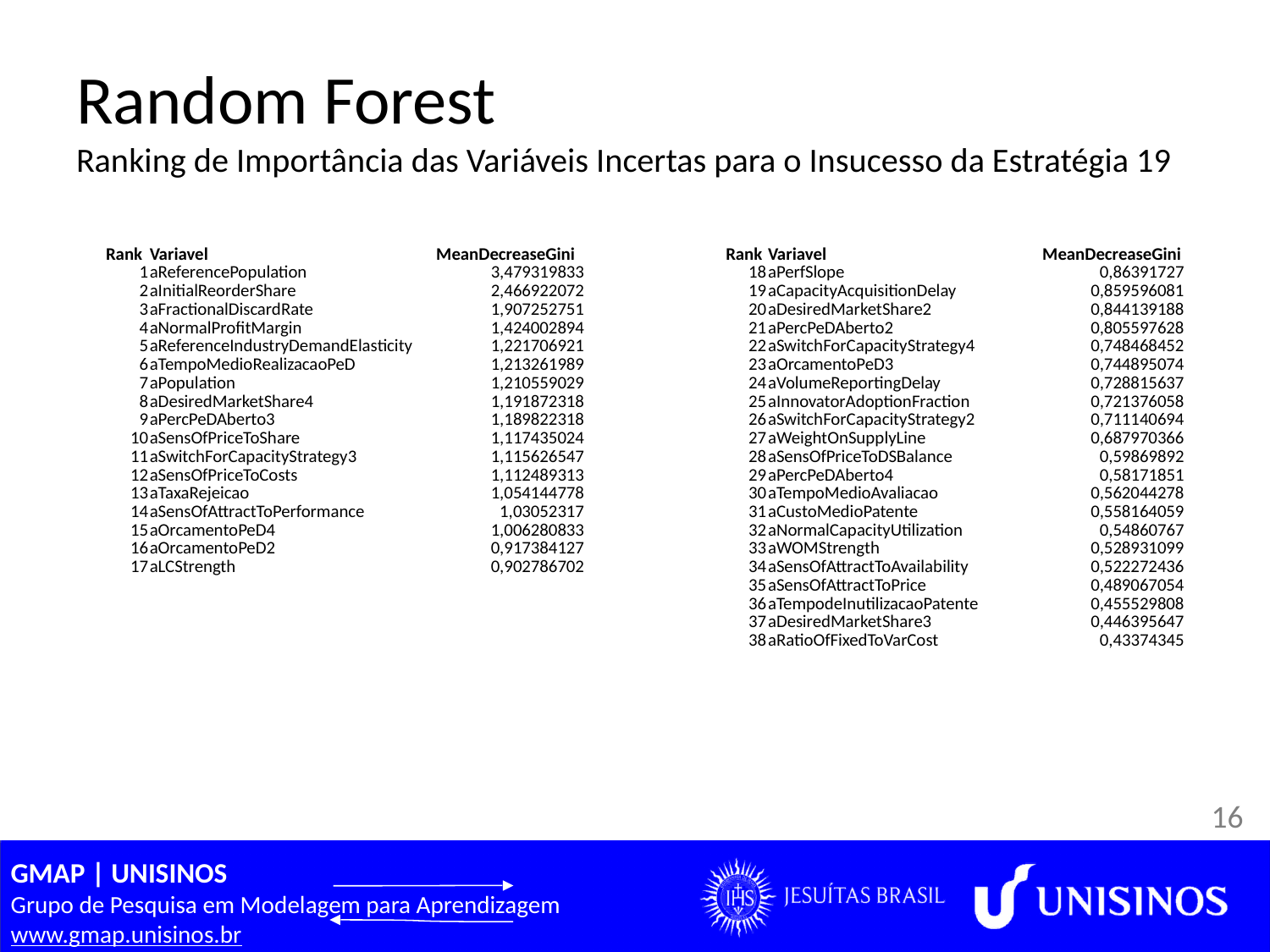

# Random Forest Ranking de Importância das Variáveis Incertas para o Insucesso da Estratégia 19
| Rank | Variavel | MeanDecreaseGini |
| --- | --- | --- |
| 1 | aReferencePopulation | 3,479319833 |
| 2 | aInitialReorderShare | 2,466922072 |
| 3 | aFractionalDiscardRate | 1,907252751 |
| 4 | aNormalProfitMargin | 1,424002894 |
| 5 | aReferenceIndustryDemandElasticity | 1,221706921 |
| 6 | aTempoMedioRealizacaoPeD | 1,213261989 |
| 7 | aPopulation | 1,210559029 |
| 8 | aDesiredMarketShare4 | 1,191872318 |
| 9 | aPercPeDAberto3 | 1,189822318 |
| 10 | aSensOfPriceToShare | 1,117435024 |
| 11 | aSwitchForCapacityStrategy3 | 1,115626547 |
| 12 | aSensOfPriceToCosts | 1,112489313 |
| 13 | aTaxaRejeicao | 1,054144778 |
| 14 | aSensOfAttractToPerformance | 1,03052317 |
| 15 | aOrcamentoPeD4 | 1,006280833 |
| 16 | aOrcamentoPeD2 | 0,917384127 |
| 17 | aLCStrength | 0,902786702 |
| Rank | Variavel | MeanDecreaseGini |
| --- | --- | --- |
| 18 | aPerfSlope | 0,86391727 |
| 19 | aCapacityAcquisitionDelay | 0,859596081 |
| 20 | aDesiredMarketShare2 | 0,844139188 |
| 21 | aPercPeDAberto2 | 0,805597628 |
| 22 | aSwitchForCapacityStrategy4 | 0,748468452 |
| 23 | aOrcamentoPeD3 | 0,744895074 |
| 24 | aVolumeReportingDelay | 0,728815637 |
| 25 | aInnovatorAdoptionFraction | 0,721376058 |
| 26 | aSwitchForCapacityStrategy2 | 0,711140694 |
| 27 | aWeightOnSupplyLine | 0,687970366 |
| 28 | aSensOfPriceToDSBalance | 0,59869892 |
| 29 | aPercPeDAberto4 | 0,58171851 |
| 30 | aTempoMedioAvaliacao | 0,562044278 |
| 31 | aCustoMedioPatente | 0,558164059 |
| 32 | aNormalCapacityUtilization | 0,54860767 |
| 33 | aWOMStrength | 0,528931099 |
| 34 | aSensOfAttractToAvailability | 0,522272436 |
| 35 | aSensOfAttractToPrice | 0,489067054 |
| 36 | aTempodeInutilizacaoPatente | 0,455529808 |
| 37 | aDesiredMarketShare3 | 0,446395647 |
| 38 | aRatioOfFixedToVarCost | 0,43374345 |